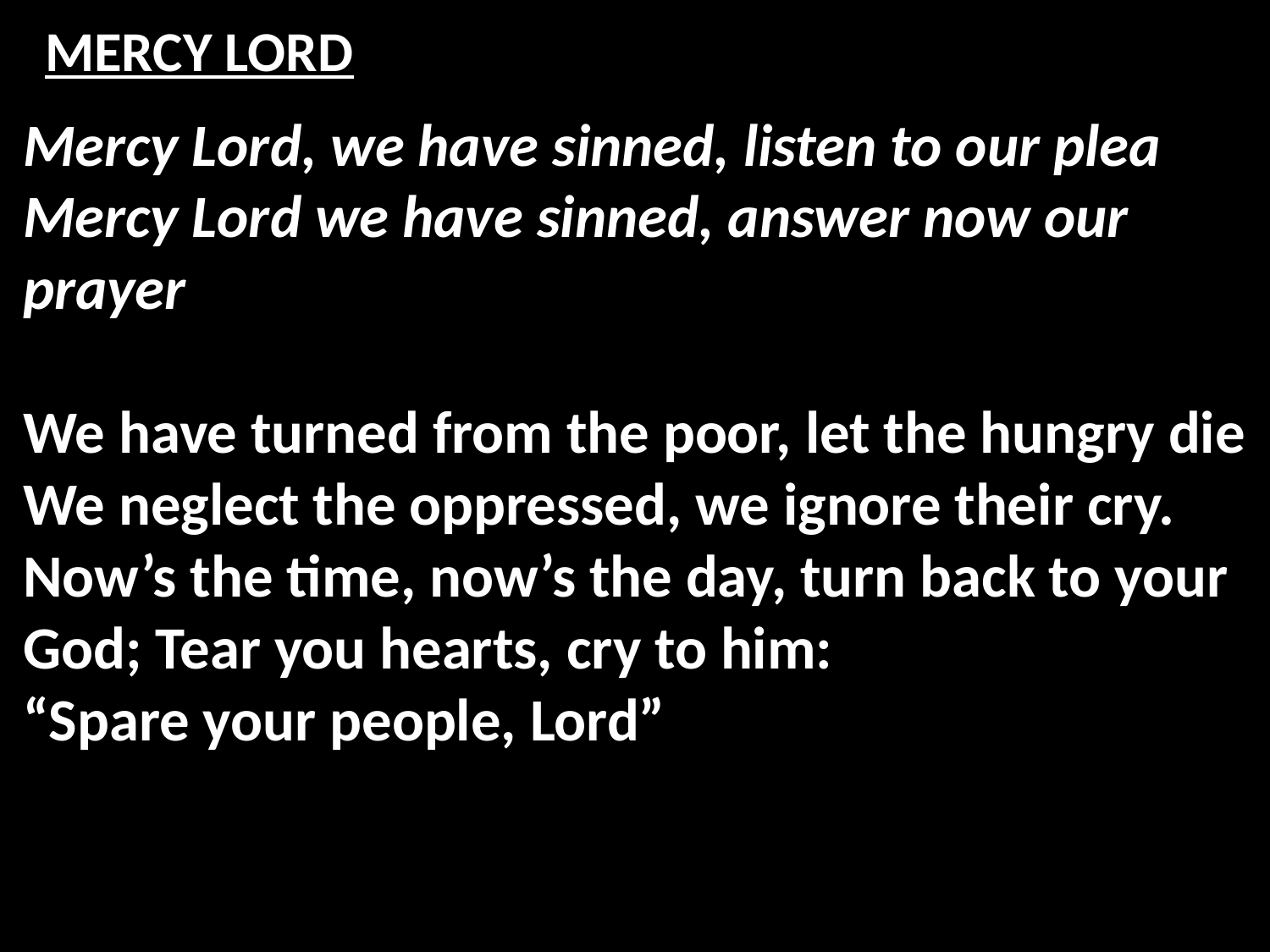

# MERCY LORD
Mercy Lord, we have sinned, listen to our plea
Mercy Lord we have sinned, answer now our prayer

We have turned from the poor, let the hungry die
We neglect the oppressed, we ignore their cry.
Now’s the time, now’s the day, turn back to your God; Tear you hearts, cry to him:
“Spare your people, Lord”